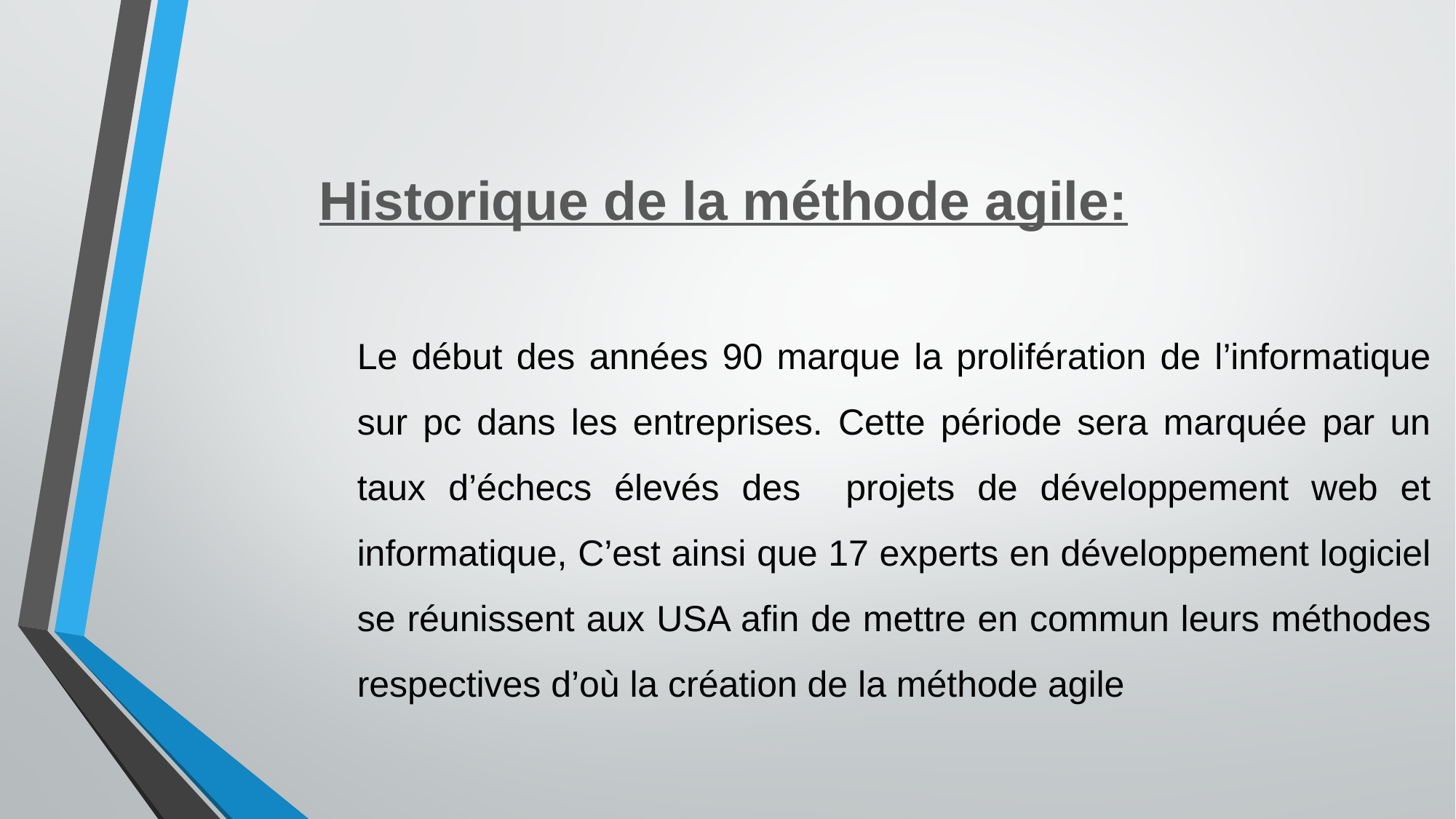

# Historique de la méthode agile:
Le début des années 90 marque la prolifération de l’informatique sur pc dans les entreprises. Cette période sera marquée par un taux d’échecs élevés des  projets de développement web et informatique, C’est ainsi que 17 experts en développement logiciel se réunissent aux USA afin de mettre en commun leurs méthodes respectives d’où la création de la méthode agile